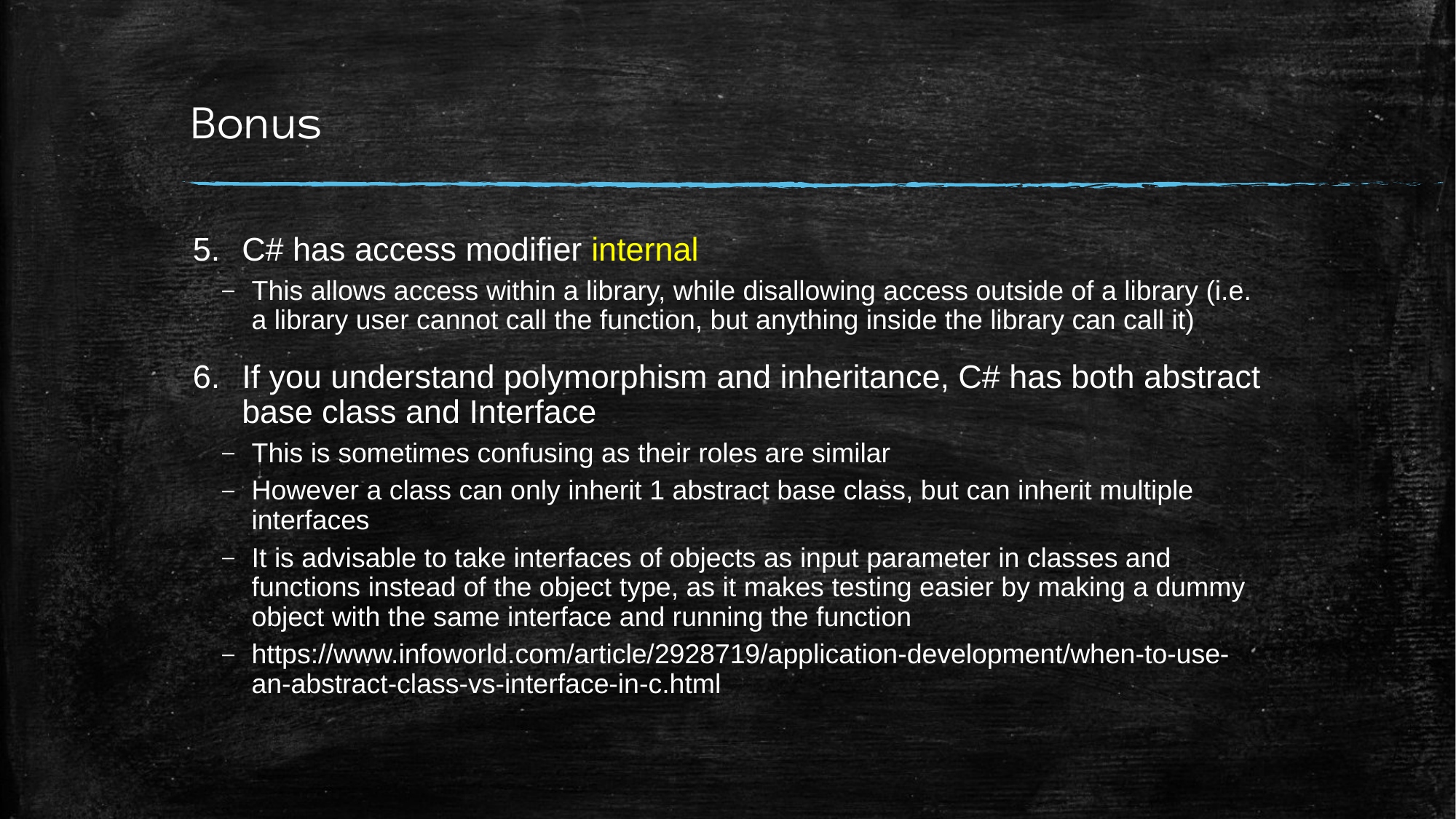

# Bonus
C# has access modifier internal
This allows access within a library, while disallowing access outside of a library (i.e. a library user cannot call the function, but anything inside the library can call it)
If you understand polymorphism and inheritance, C# has both abstract base class and Interface
This is sometimes confusing as their roles are similar
However a class can only inherit 1 abstract base class, but can inherit multiple interfaces
It is advisable to take interfaces of objects as input parameter in classes and functions instead of the object type, as it makes testing easier by making a dummy object with the same interface and running the function
https://www.infoworld.com/article/2928719/application-development/when-to-use-an-abstract-class-vs-interface-in-c.html